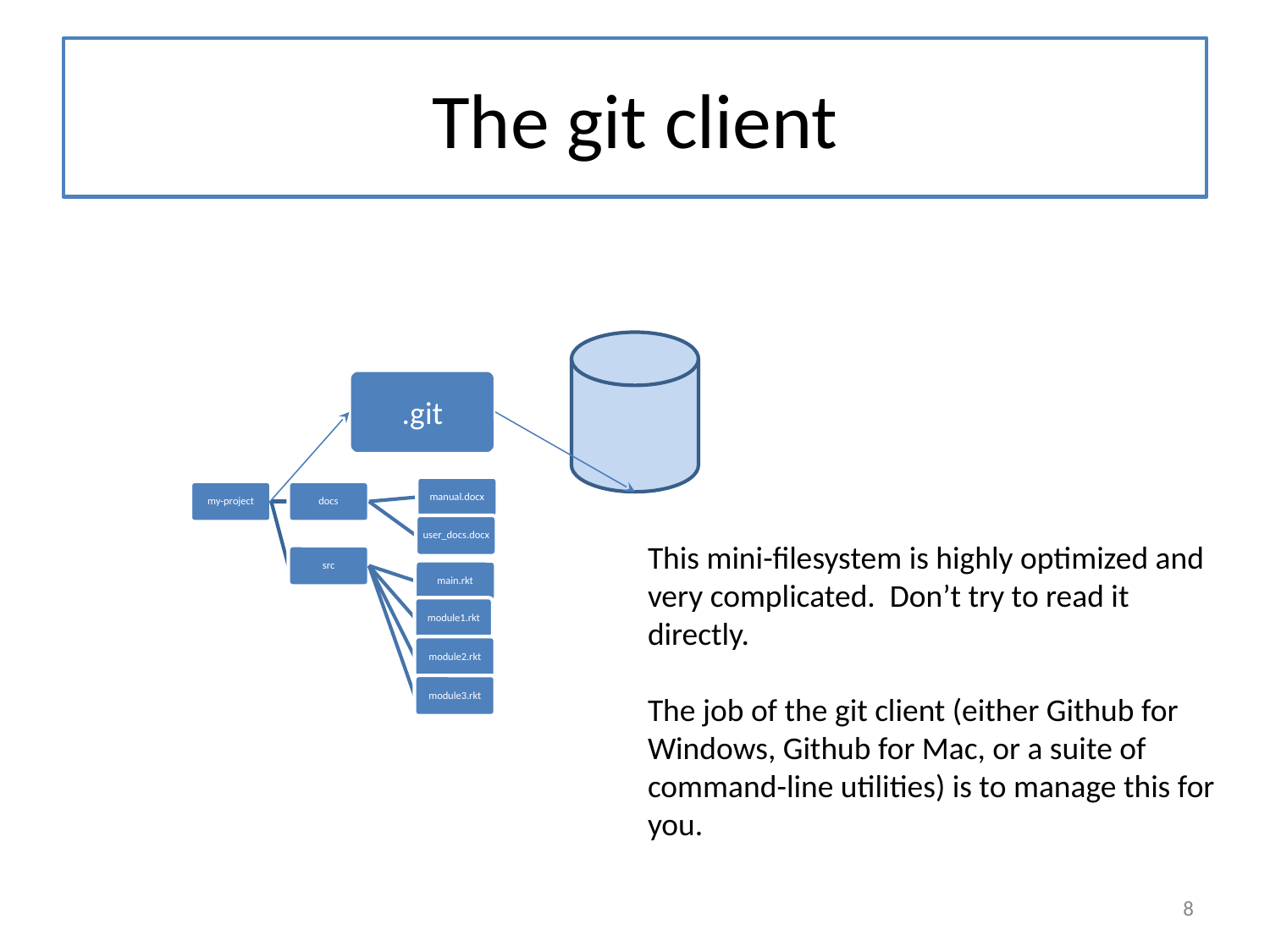

# The git client

.git

manual.docx

my-project
docs

user_docs.docx

src

main.rkt

module1.rkt

module2.rkt

module3.rkt
This mini-filesystem is highly optimized and very complicated.  Don’t try to read it directly.

The job of the git client (either Github for Windows, Github for Mac, or a suite of command-line utilities) is to manage this for you.
8